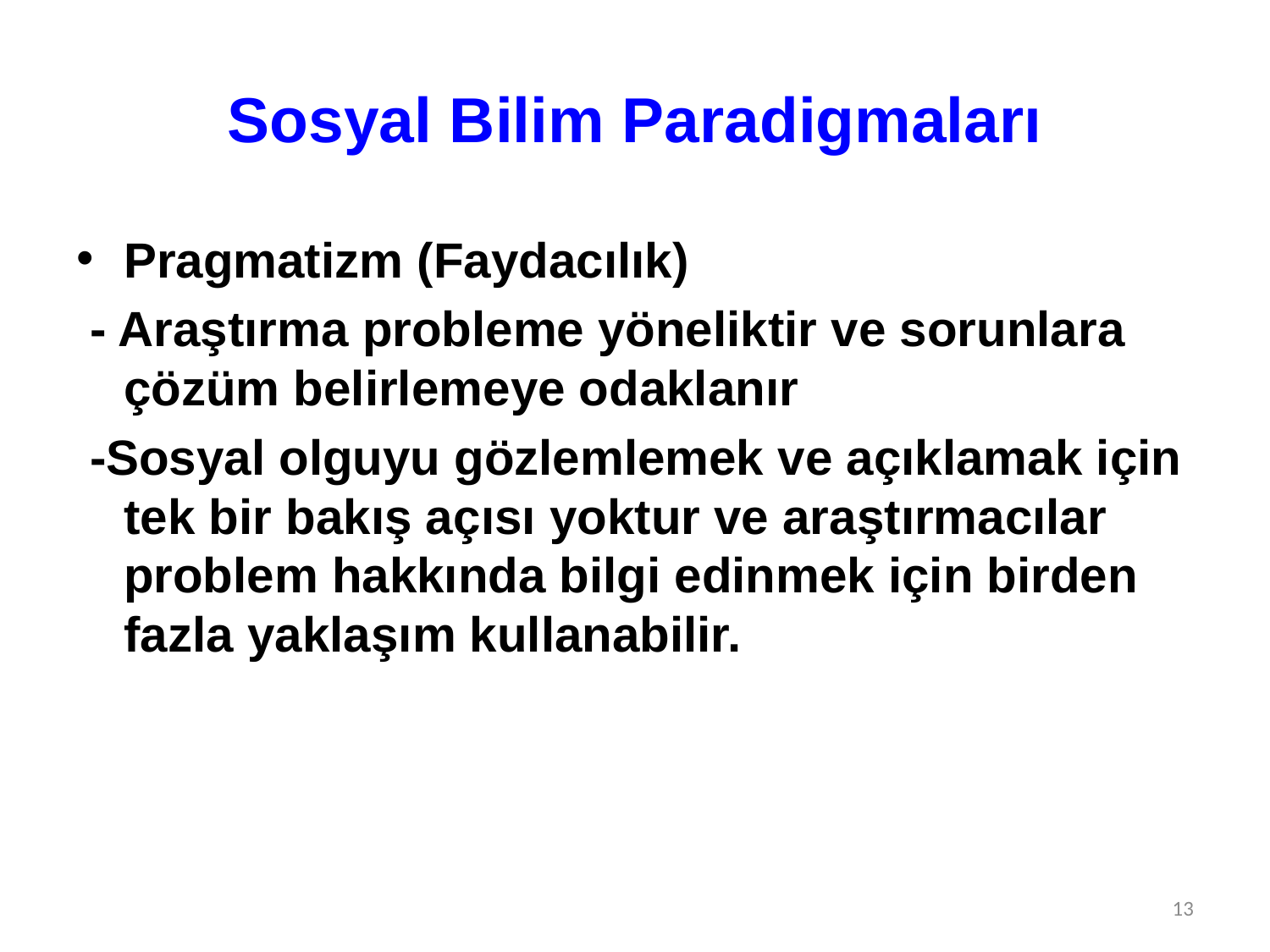

# Sosyal Bilim Paradigmaları
Pragmatizm (Faydacılık)
 - Araştırma probleme yöneliktir ve sorunlara çözüm belirlemeye odaklanır
 -Sosyal olguyu gözlemlemek ve açıklamak için tek bir bakış açısı yoktur ve araştırmacılar problem hakkında bilgi edinmek için birden fazla yaklaşım kullanabilir.
13